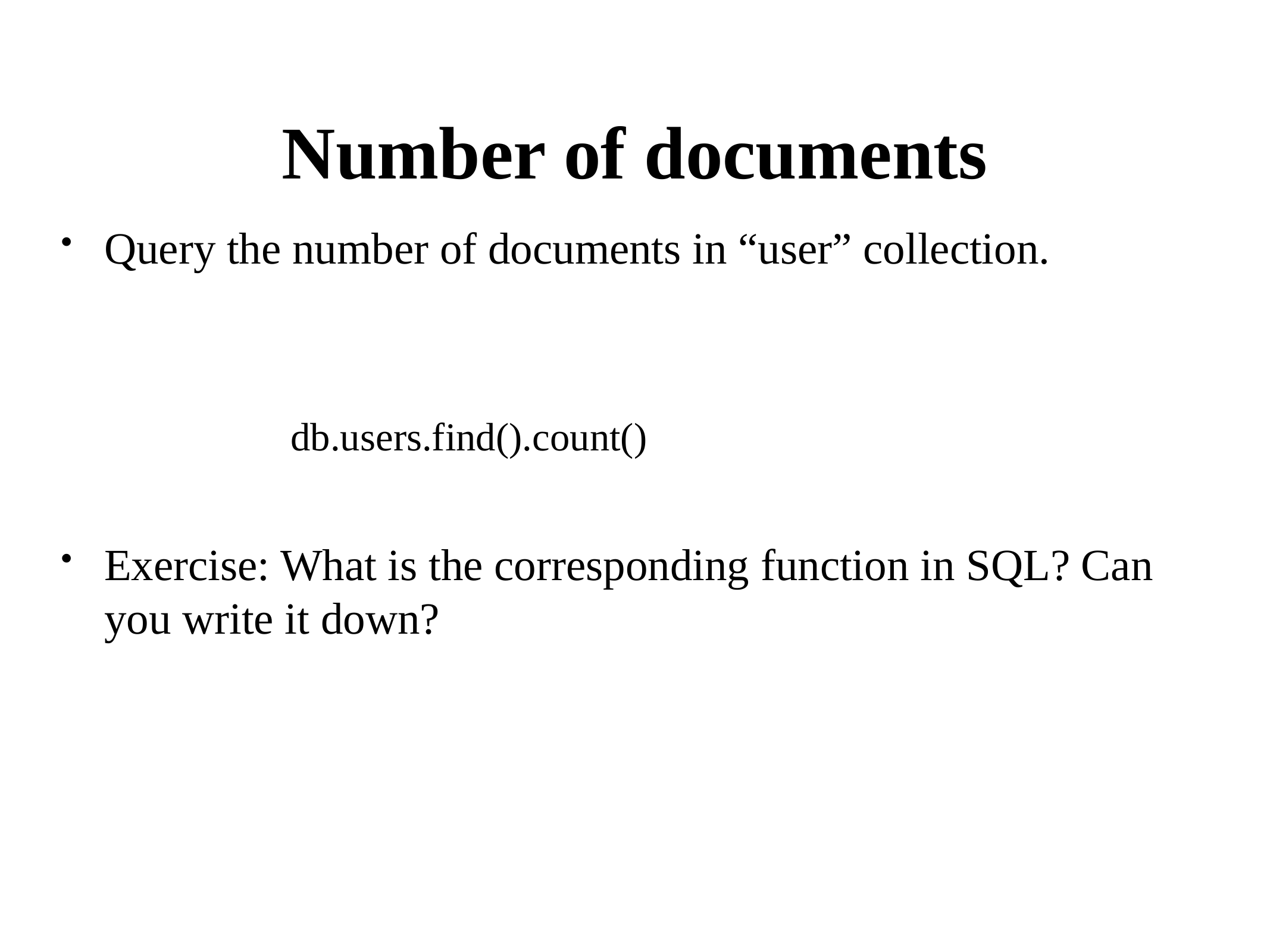

# Number of documents
db.users.find().count()
Query the number of documents in “user” collection.

Exercise: What is the corresponding function in SQL? Can you write it down?